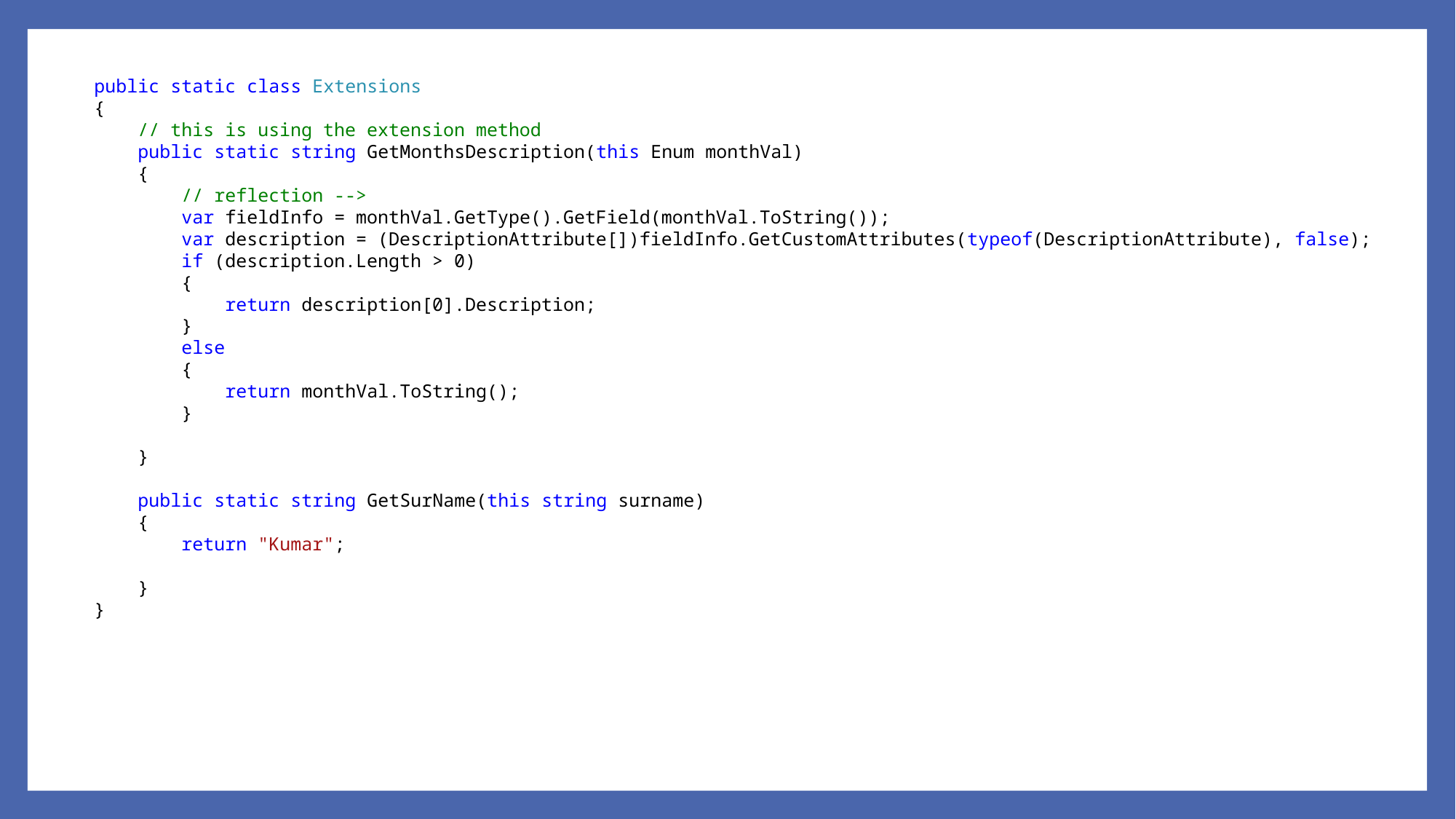

public static class Extensions
{
    // this is using the extension method
    public static string GetMonthsDescription(this Enum monthVal)
    {
        // reflection -->
        var fieldInfo = monthVal.GetType().GetField(monthVal.ToString());
        var description = (DescriptionAttribute[])fieldInfo.GetCustomAttributes(typeof(DescriptionAttribute), false);
        if (description.Length > 0)
        {
            return description[0].Description;
        }
        else
        {
            return monthVal.ToString();
        }

    }

    public static string GetSurName(this string surname)
    {
        return "Kumar";

    }
}